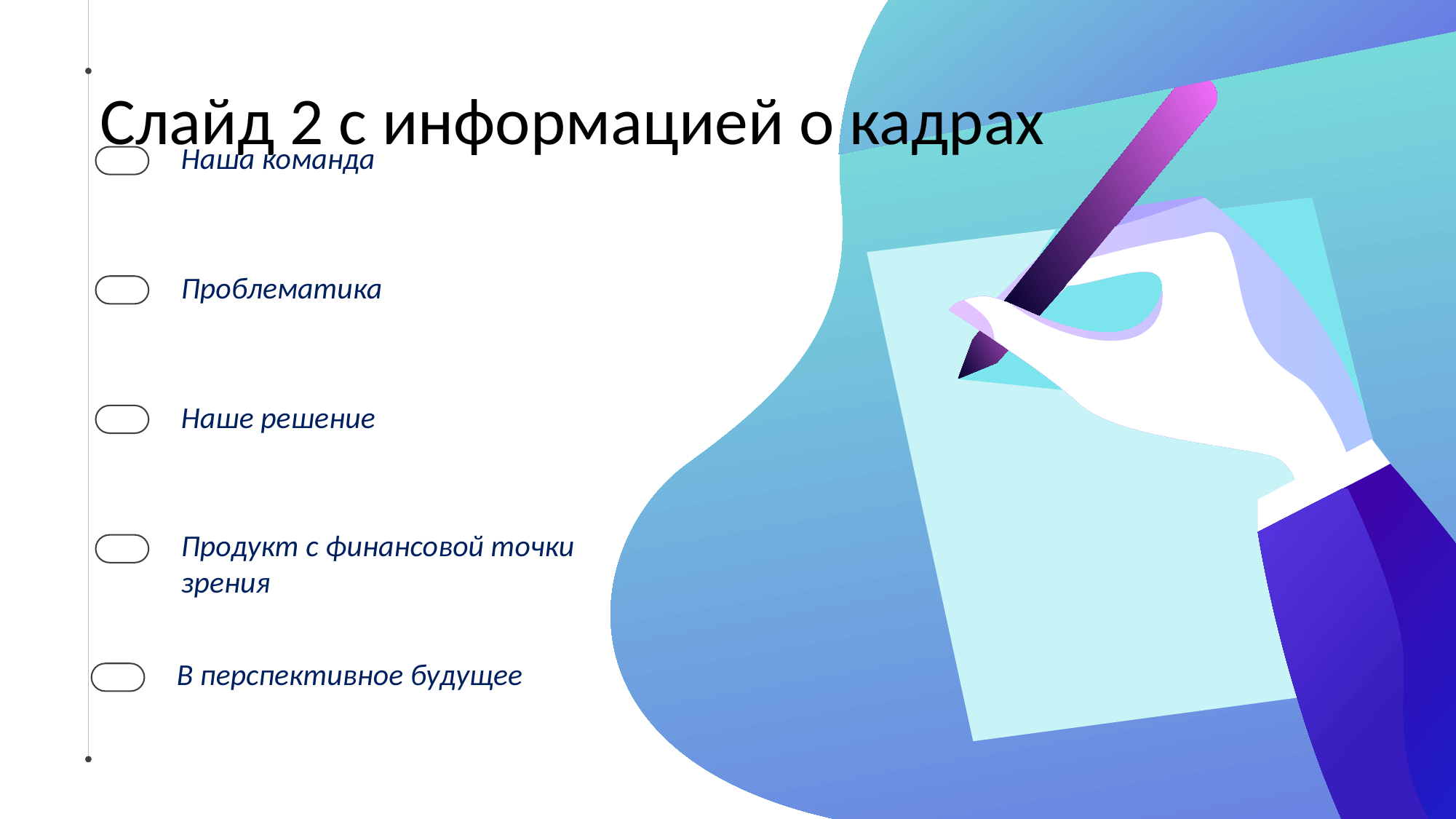

# Слайд 2 с информацией о кадрах

Наша команда

Проблематика

Наше решение

Продукт с финансовой точки зрения

В перспективное будущее